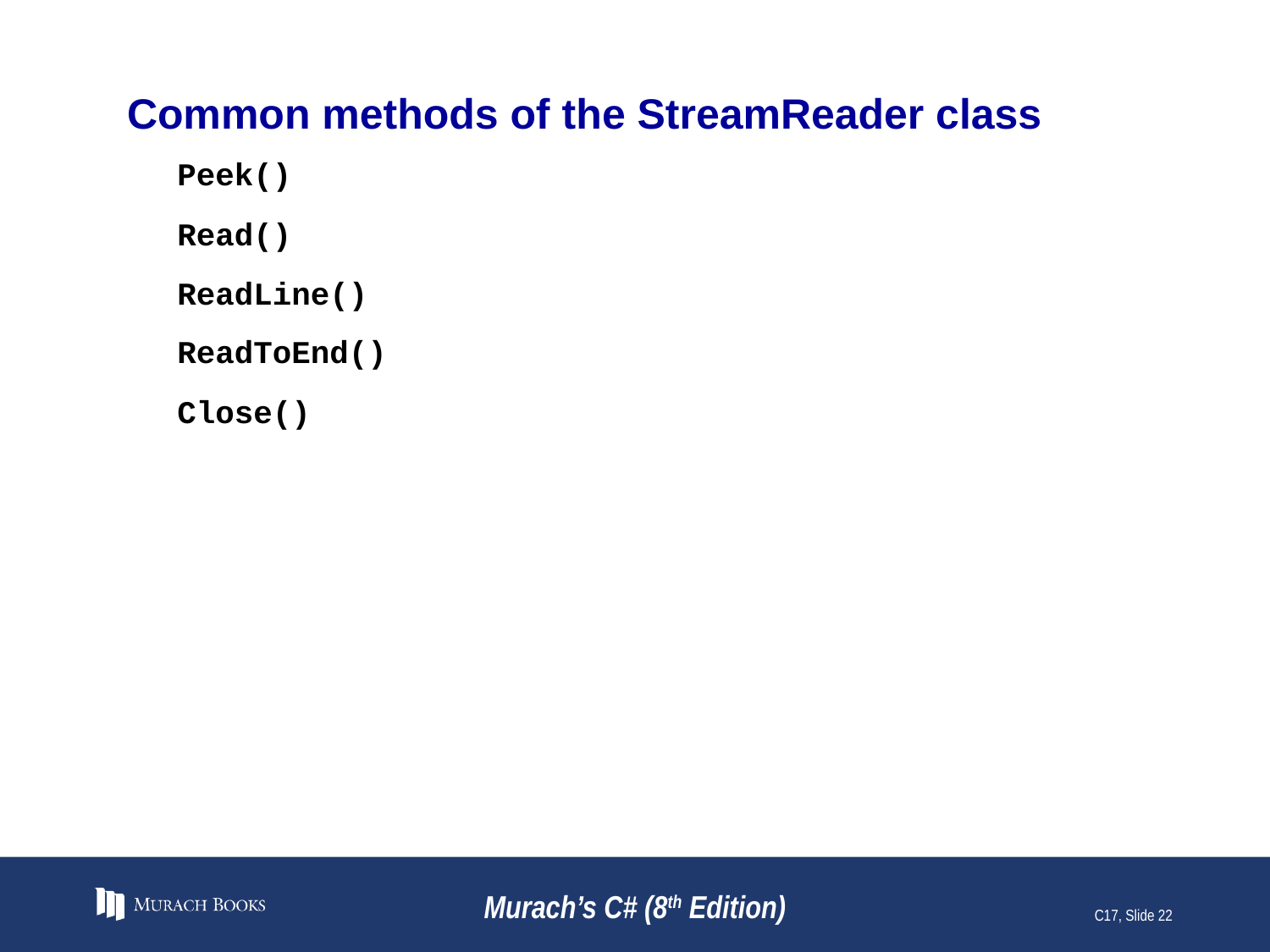

# Common methods of the StreamReader class
Peek()
Read()
ReadLine()
ReadToEnd()
Close()

Murach’s C# (8th Edition)

C17, Slide 22